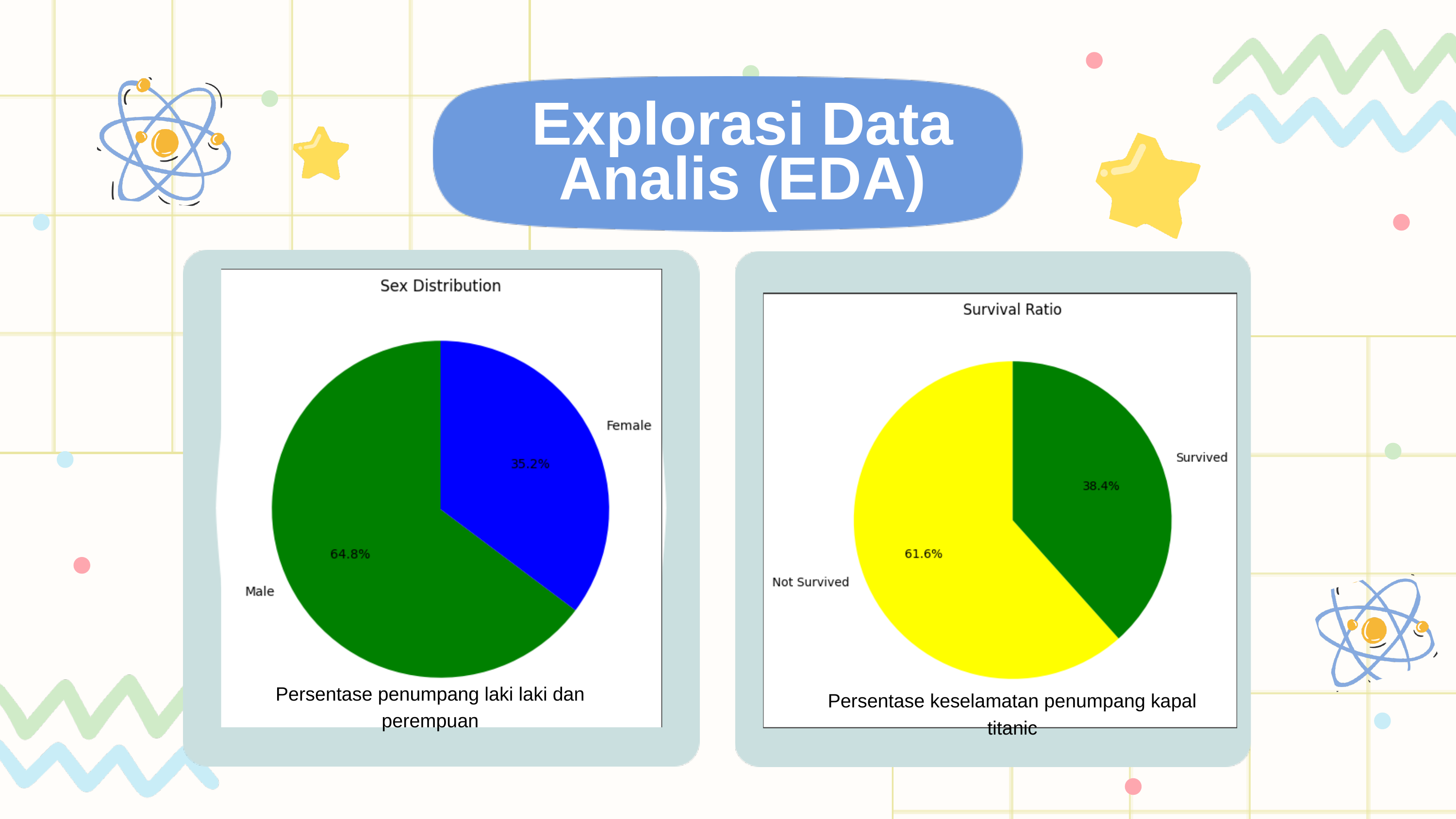

Explorasi Data Analis (EDA)

Persentase keselamatan penumpang kapal titanic

Persentase penumpang laki laki dan perempuan